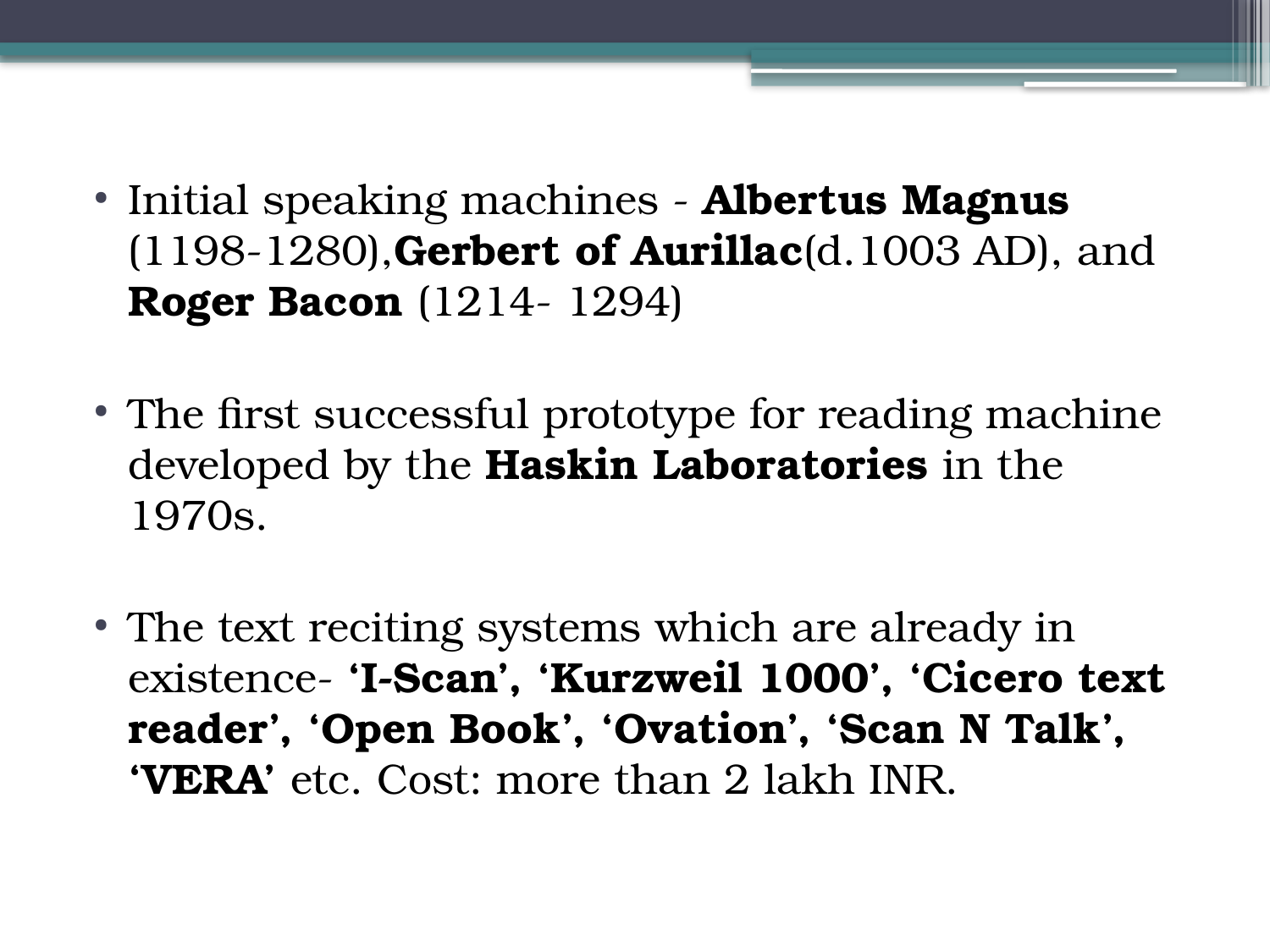

Initial speaking machines - Albertus Magnus (1198-1280),Gerbert of Aurillac(d.1003 AD), and Roger Bacon (1214- 1294)

The first successful prototype for reading machine developed by the Haskin Laboratories in the 1970s.

The text reciting systems which are already in existence- ‘I-Scan’, ‘Kurzweil 1000’, ‘Cicero text reader’, ‘Open Book’, ‘Ovation’, ‘Scan N Talk’, ‘VERA’ etc. Cost: more than 2 lakh INR.